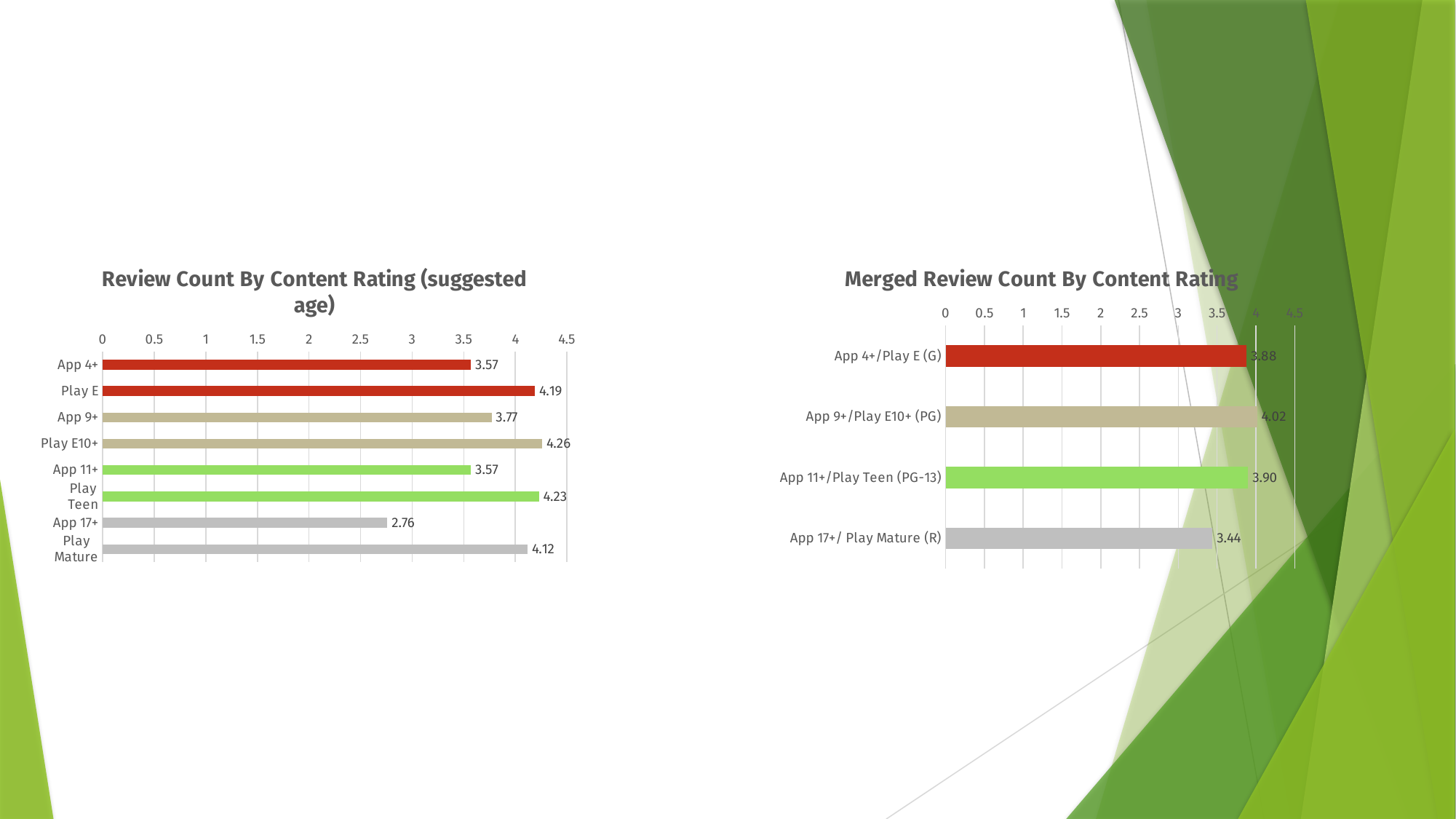

### Chart: Review Count By Content Rating (suggested age)

| Category | Review Count |
|---|---|
| App 4+ | 3.57 |
| Play E | 4.19 |
| App 9+ | 3.77 |
| Play E10+ | 4.26 |
| App 11+ | 3.57 |
| Play Teen | 4.23 |
| App 17+ | 2.76 |
| Play Mature | 4.12 |

### Chart: Merged Review Count By Content Rating

| Category | Review Count |
|---|---|
| App 4+/Play E (G) | 3.88 |
| App 9+/Play E10+ (PG) | 4.015 |
| App 11+/Play Teen (PG-13) | 3.9000000000000004 |
| App 17+/ Play Mature (R) | 3.44 |